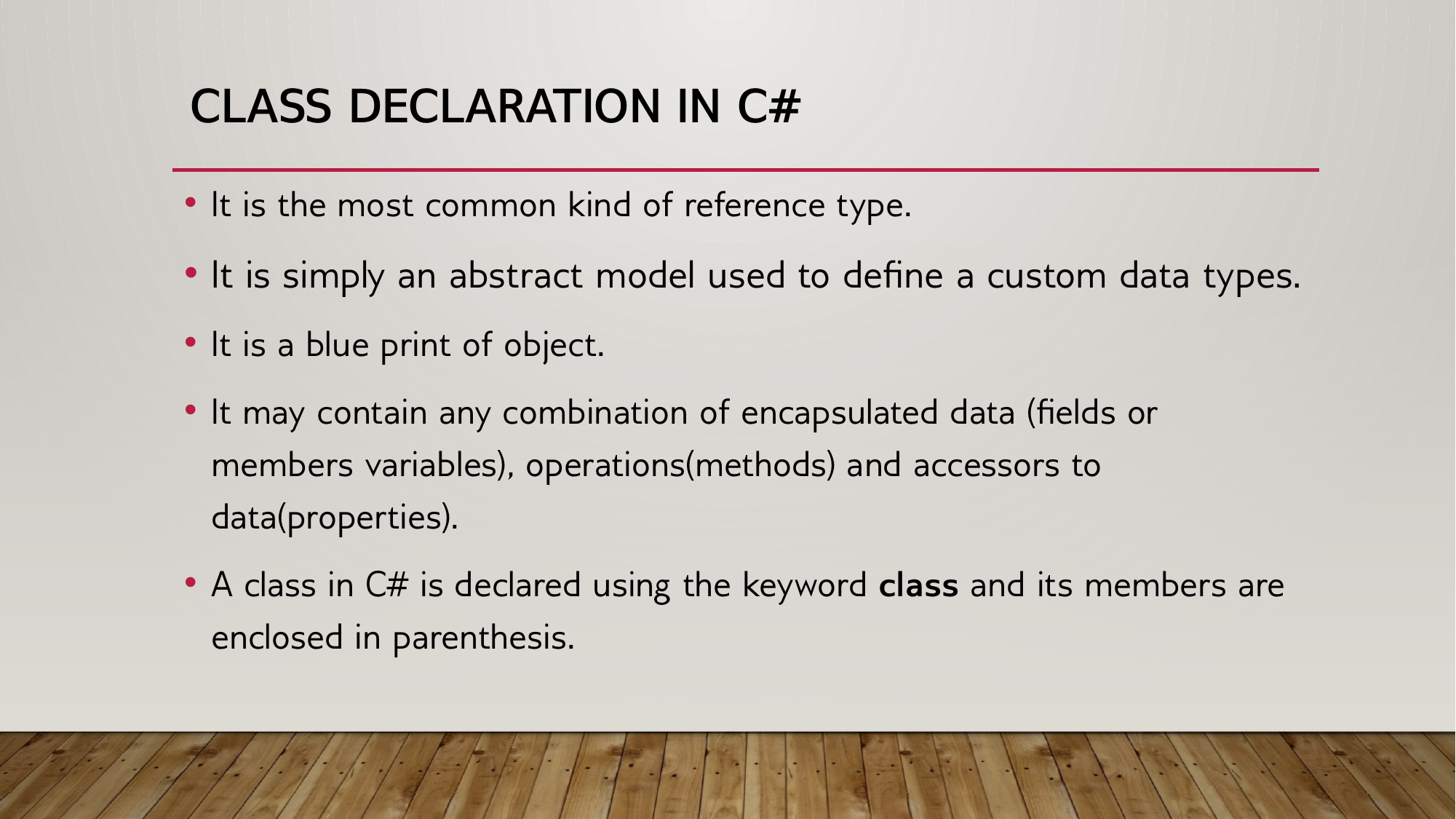

# Class Declaration in c#
It is the most common kind of reference type.
It is simply an abstract model used to define a custom data types.
It is a blue print of object.
It may contain any combination of encapsulated data (fields or members variables), operations(methods) and accessors to data(properties).
A class in C# is declared using the keyword class and its members are enclosed in parenthesis.